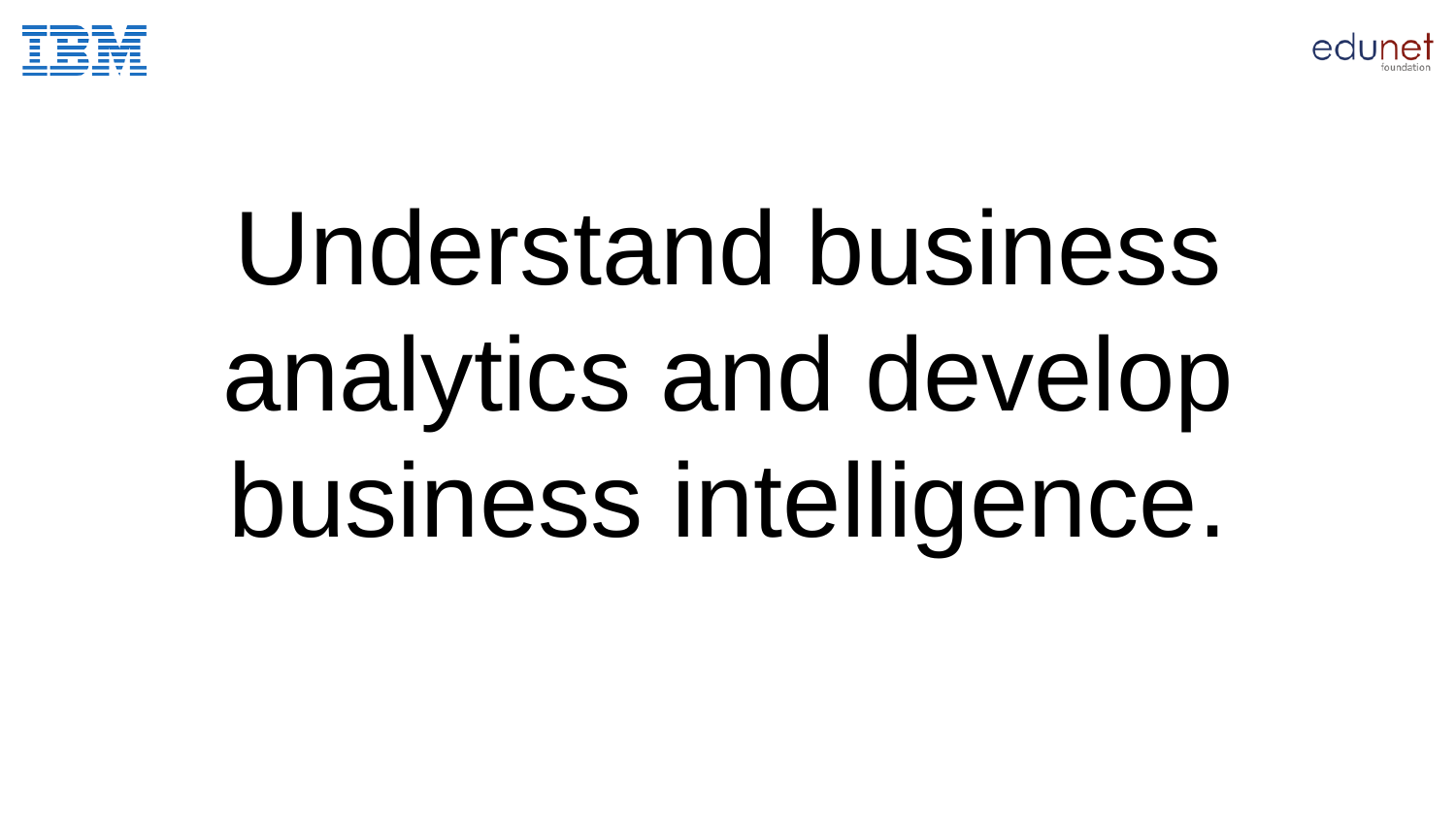

# Understand business analytics and develop business intelligence.